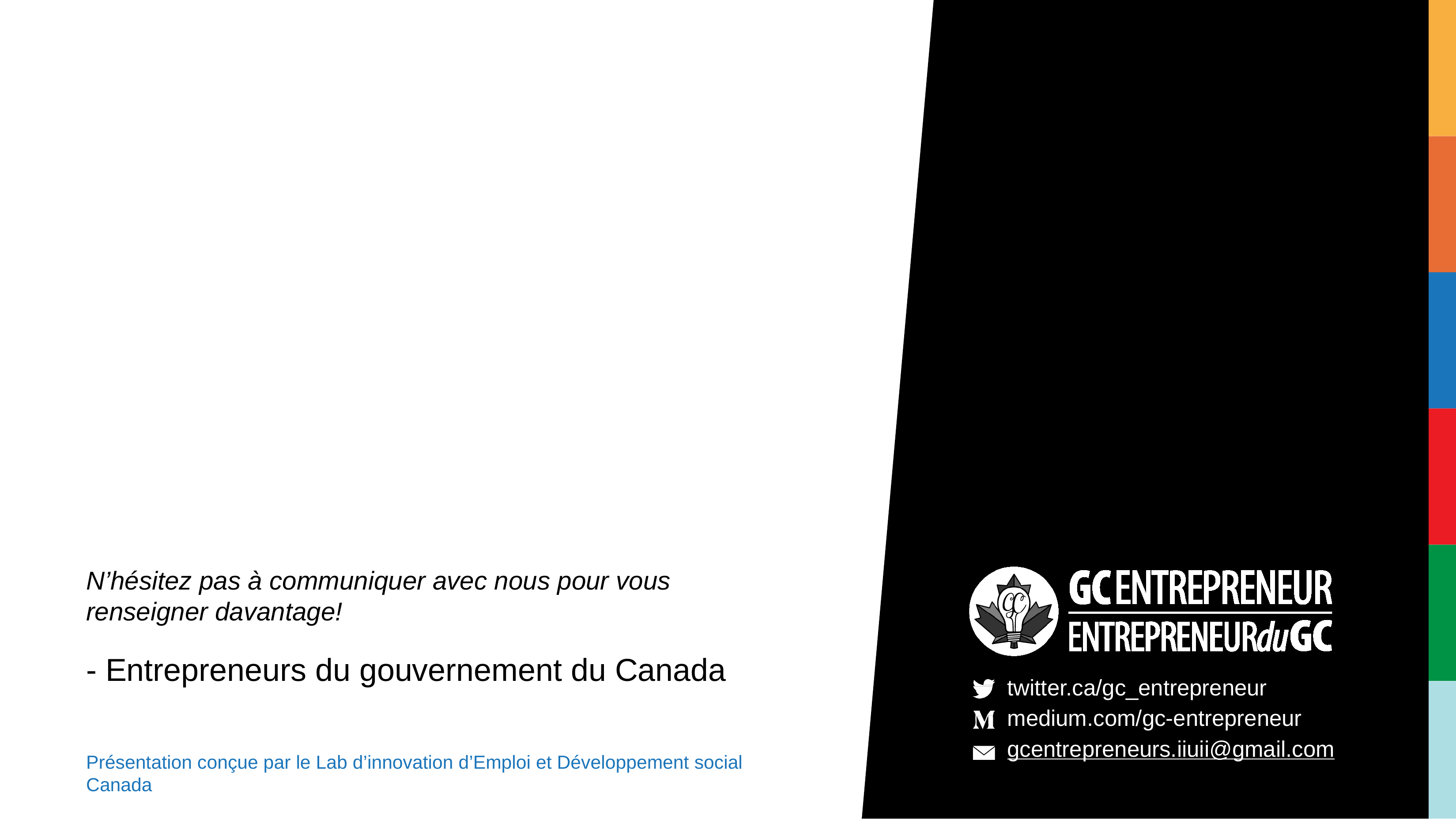

N’hésitez pas à communiquer avec nous pour vous renseigner davantage!

- Entrepreneurs du gouvernement du Canada
twitter.ca/gc_entrepreneur medium.com/gc-entrepreneur gcentrepreneurs.iiuii@gmail.com

Présentation conçue par le Lab d’innovation d’Emploi et Développement social Canada